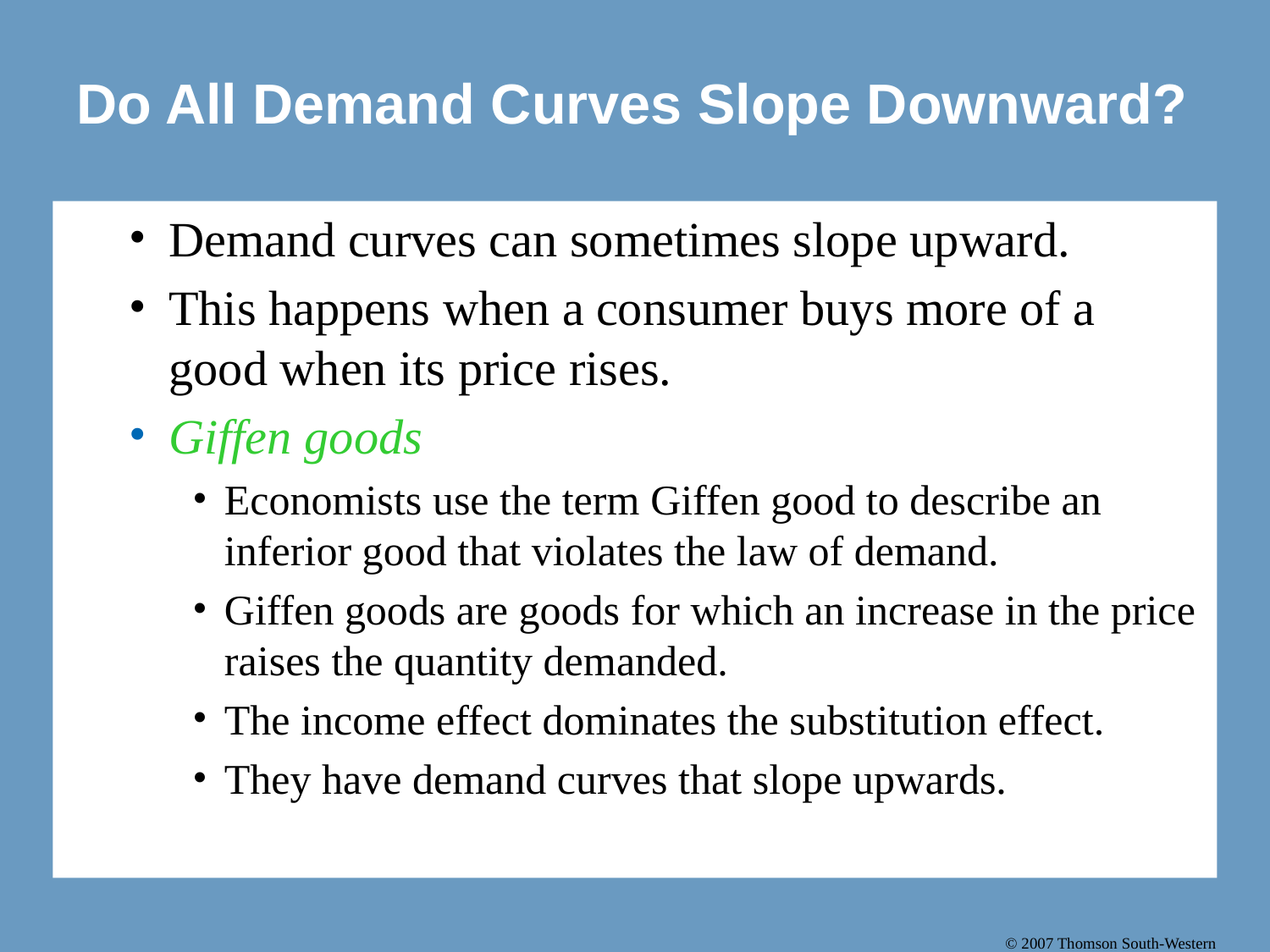

# Do All Demand Curves Slope Downward?
Demand curves can sometimes slope upward.
This happens when a consumer buys more of a good when its price rises.
Giffen goods
Economists use the term Giffen good to describe an inferior good that violates the law of demand.
Giffen goods are goods for which an increase in the price raises the quantity demanded.
The income effect dominates the substitution effect.
They have demand curves that slope upwards.